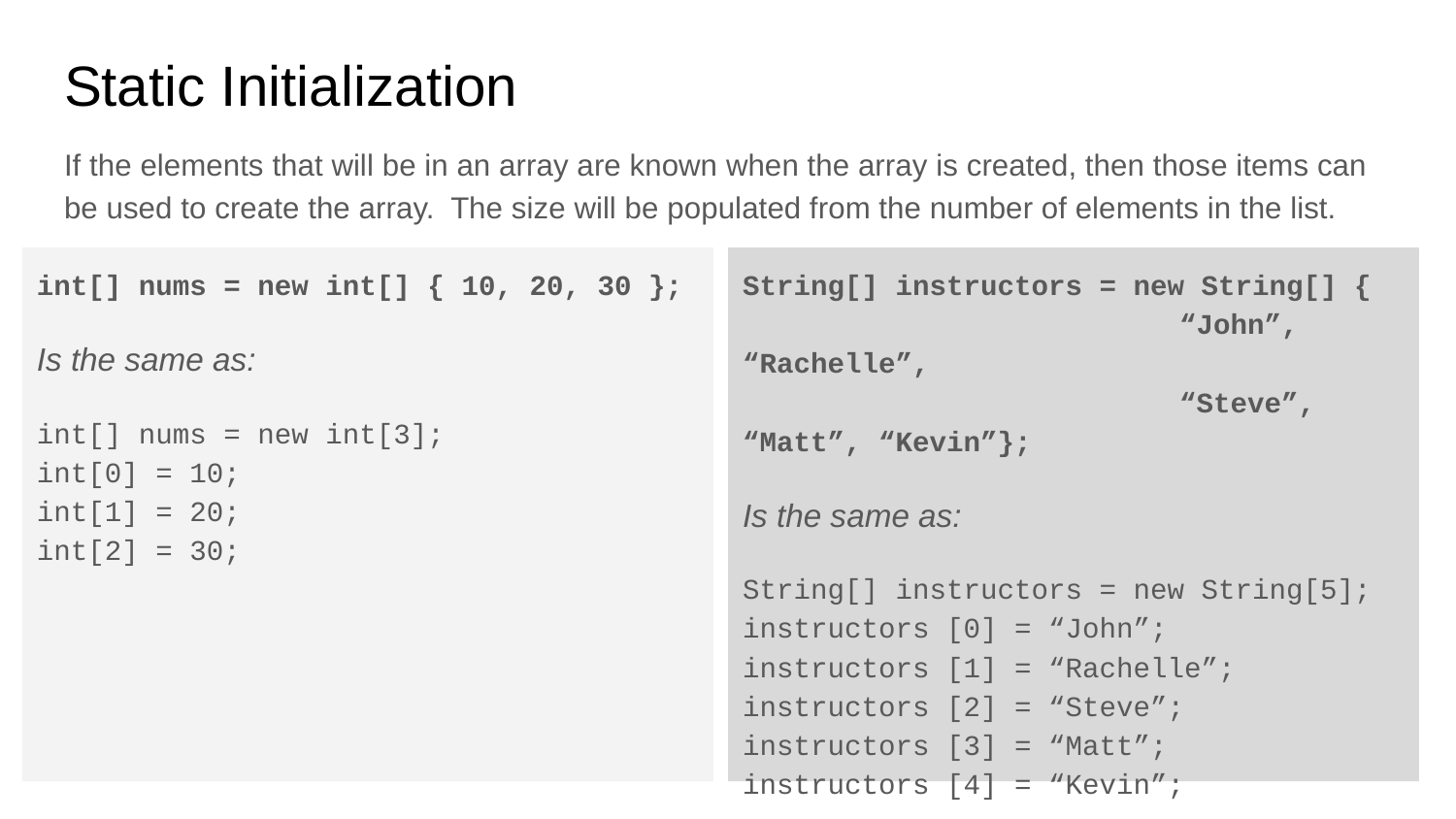

# Static Initialization
If the elements that will be in an array are known when the array is created, then those items can be used to create the array.  The size will be populated from the number of elements in the list.

int[] nums = new int[] { 10, 20, 30 };
Is the same as:
int[] nums = new int[3];
int[0] = 10;
int[1] = 20;
int[2] = 30;
String[] instructors = new String[] {
			“John”, “Rachelle”,
			“Steve”, “Matt”, “Kevin”};
Is the same as:
String[] instructors = new String[5];
instructors [0] = “John”;
instructors [1] = “Rachelle”;
instructors [2] = “Steve”;
instructors [3] = “Matt”;
instructors [4] = “Kevin”;